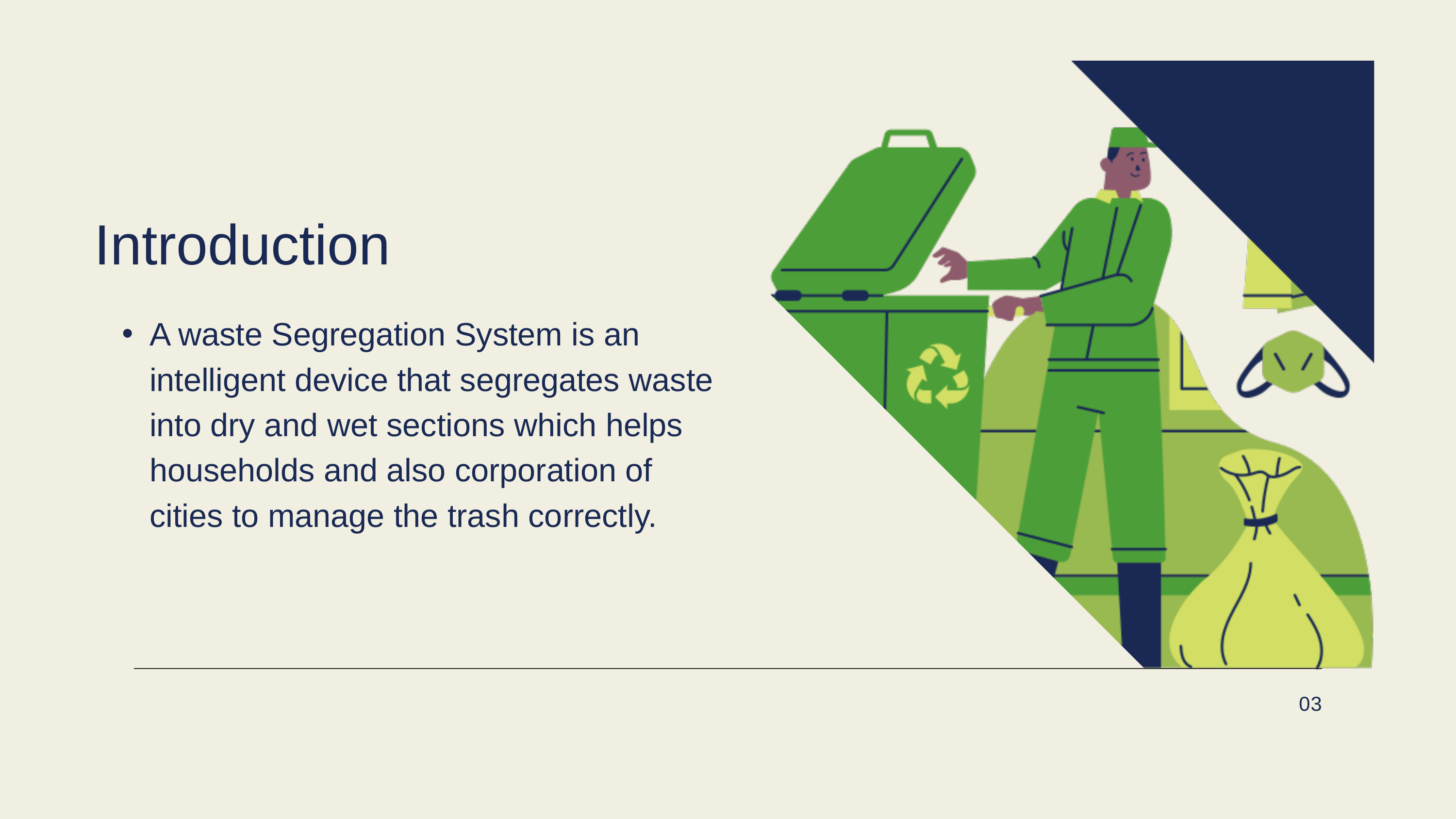

Introduction
A waste Segregation System is an intelligent device that segregates waste into dry and wet sections which helps households and also corporation of cities to manage the trash correctly.

03